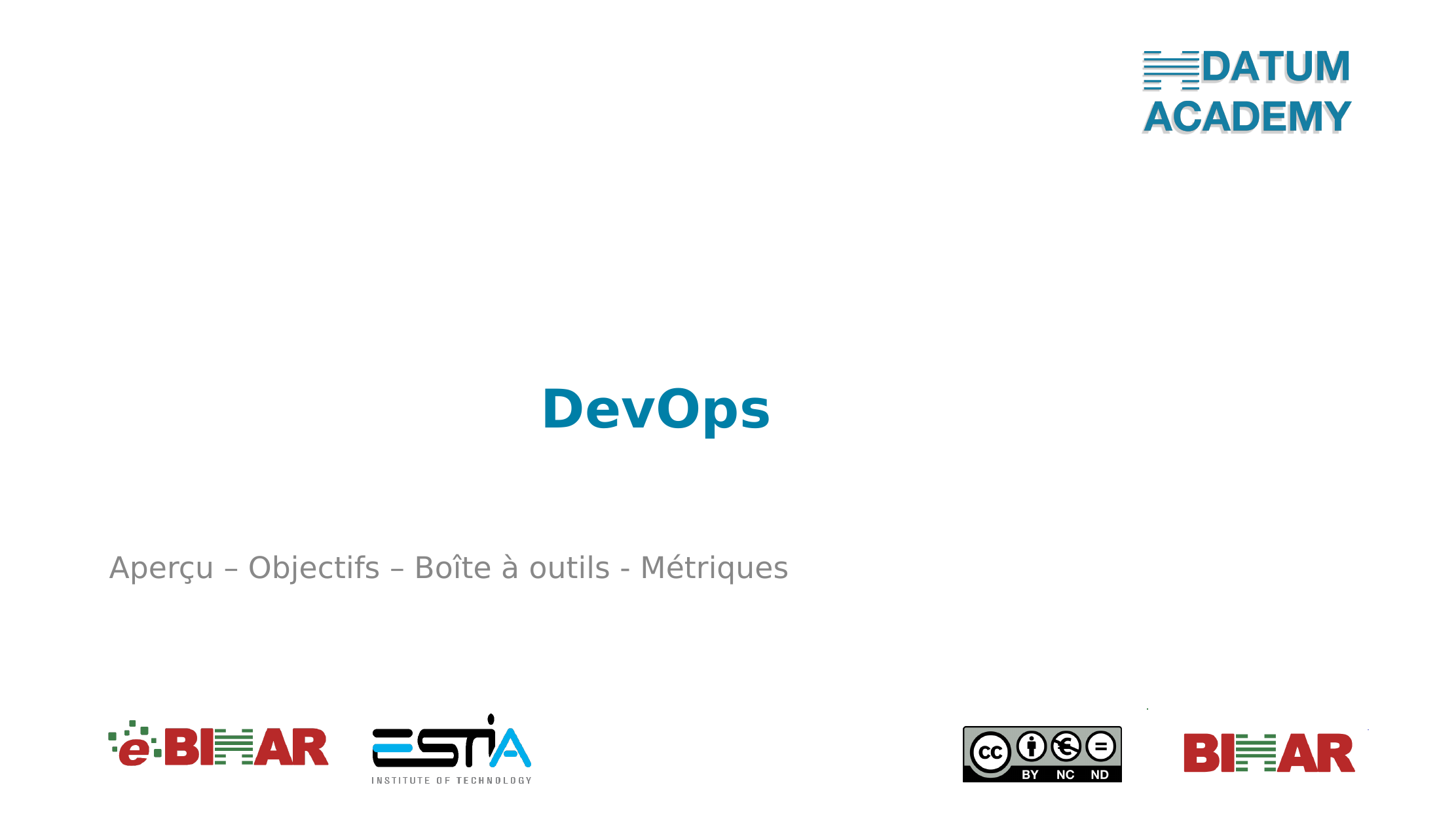

# DevOps
Aperçu – Objectifs – Boîte à outils - Métriques